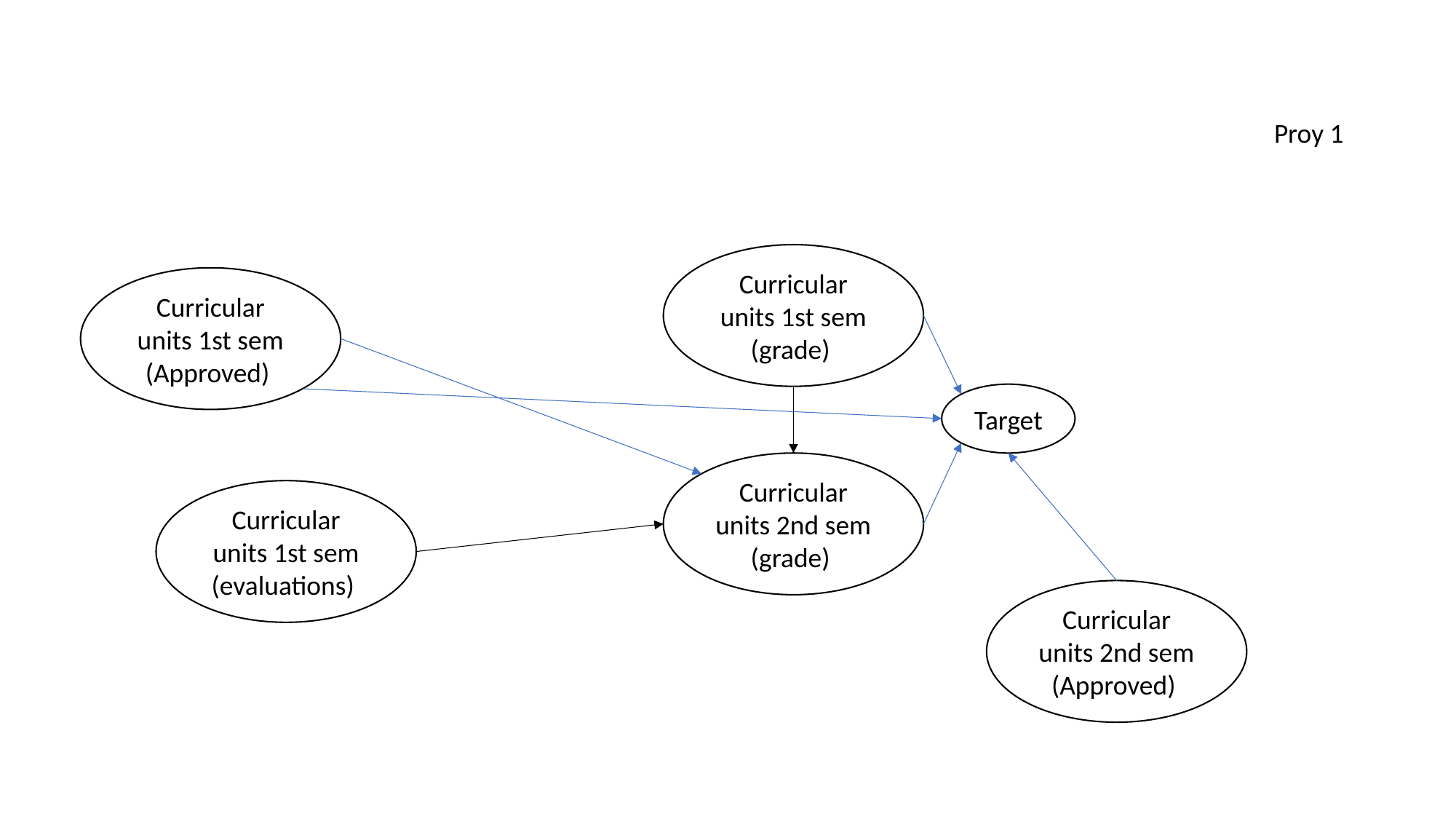

Proy 1
Curricular units 1st sem (grade)
Curricular units 1st sem (Approved)
Target
Curricular units 2nd sem (grade)
Curricular units 1st sem (evaluations)
Curricular units 2nd sem (Approved)